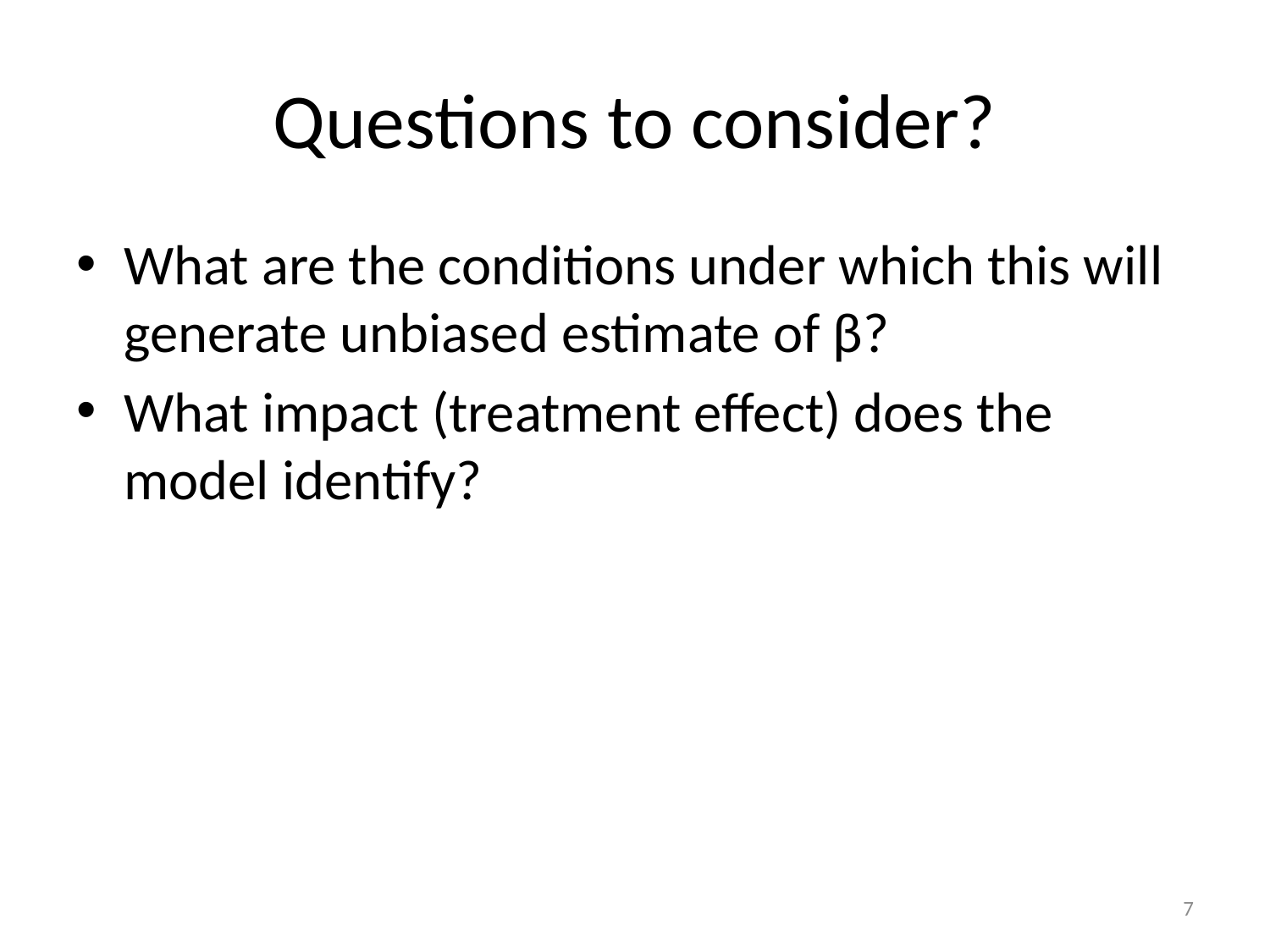

# Questions to consider?
What are the conditions under which this will generate unbiased estimate of β?
What impact (treatment effect) does the model identify?

7